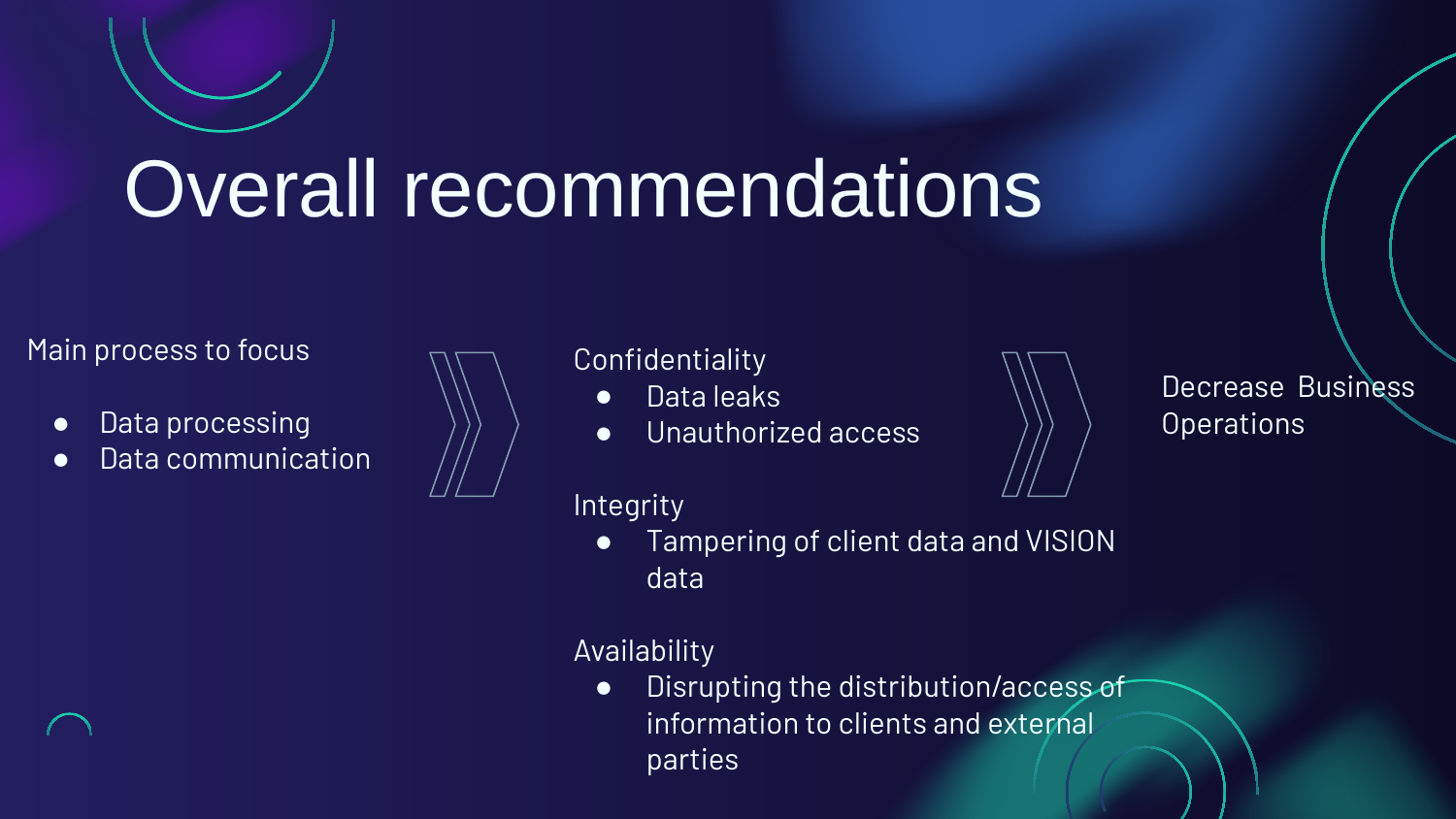

# Overall recommendations
Main process to focus

Data processing
Data communication

Confidentiality
Data leaks
Unauthorized access

Integrity
Tampering of client data and VISION data

Availability
Disrupting the distribution/access of information to clients and external parties

Decrease  Business Operations